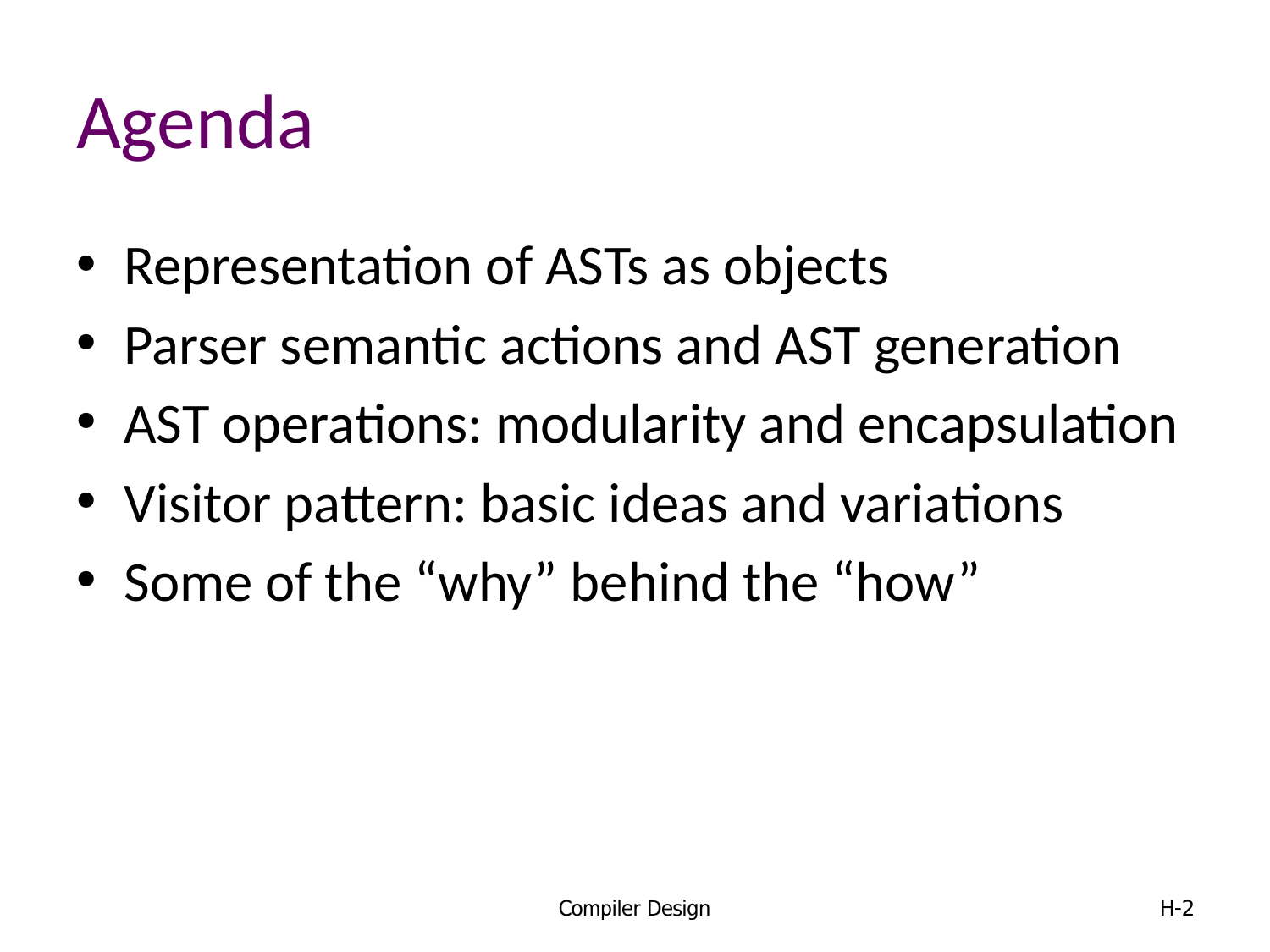

# Agenda
Representation of ASTs as objects
Parser semantic actions and AST generation
AST operations: modularity and encapsulation
Visitor pattern: basic ideas and variations
Some of the “why” behind the “how”
Compiler Design
H-2